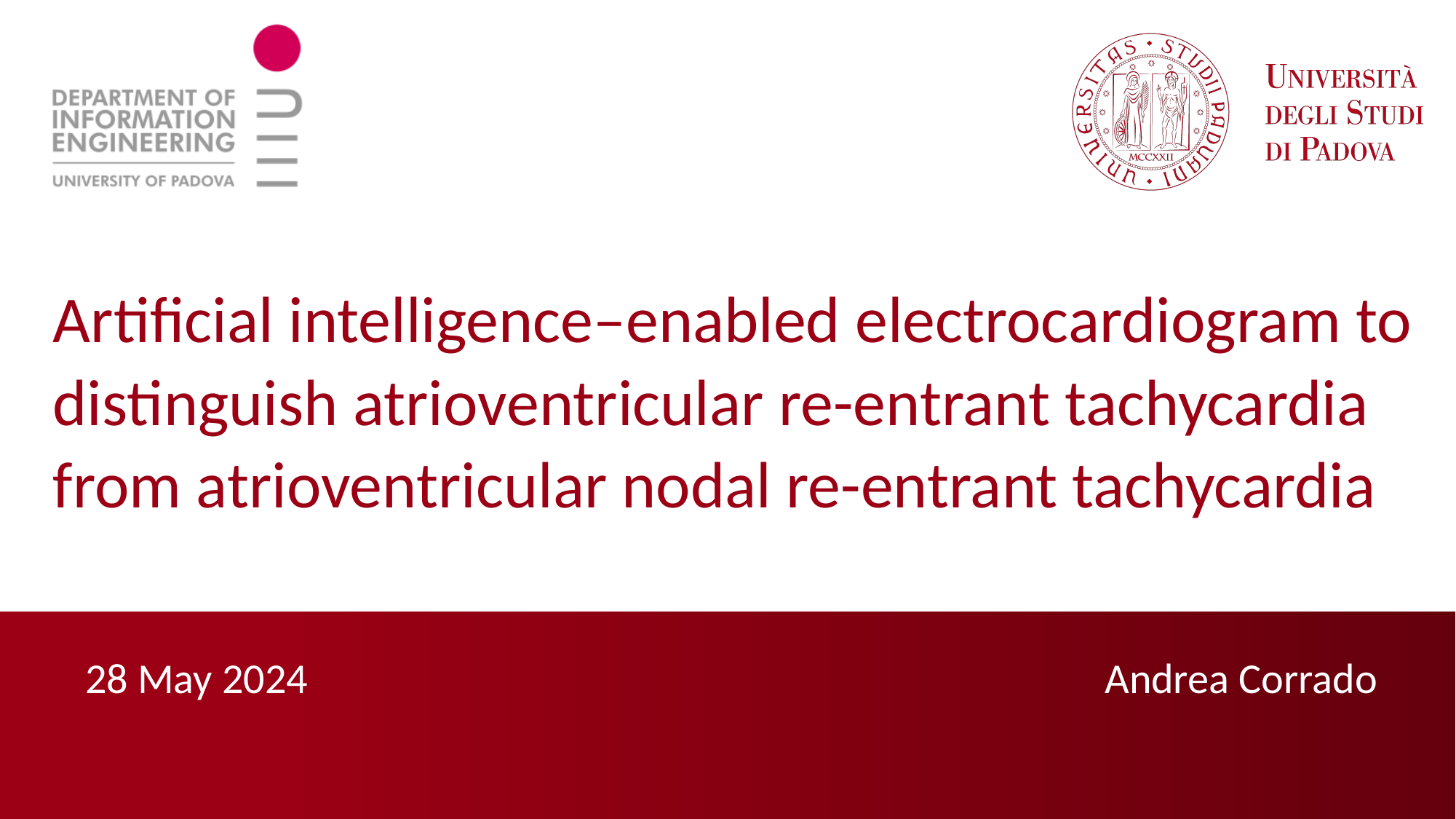

Artificial intelligence–enabled electrocardiogram to
distinguish atrioventricular re-entrant tachycardia
from atrioventricular nodal re-entrant tachycardia
Andrea Corrado
28 May 2024